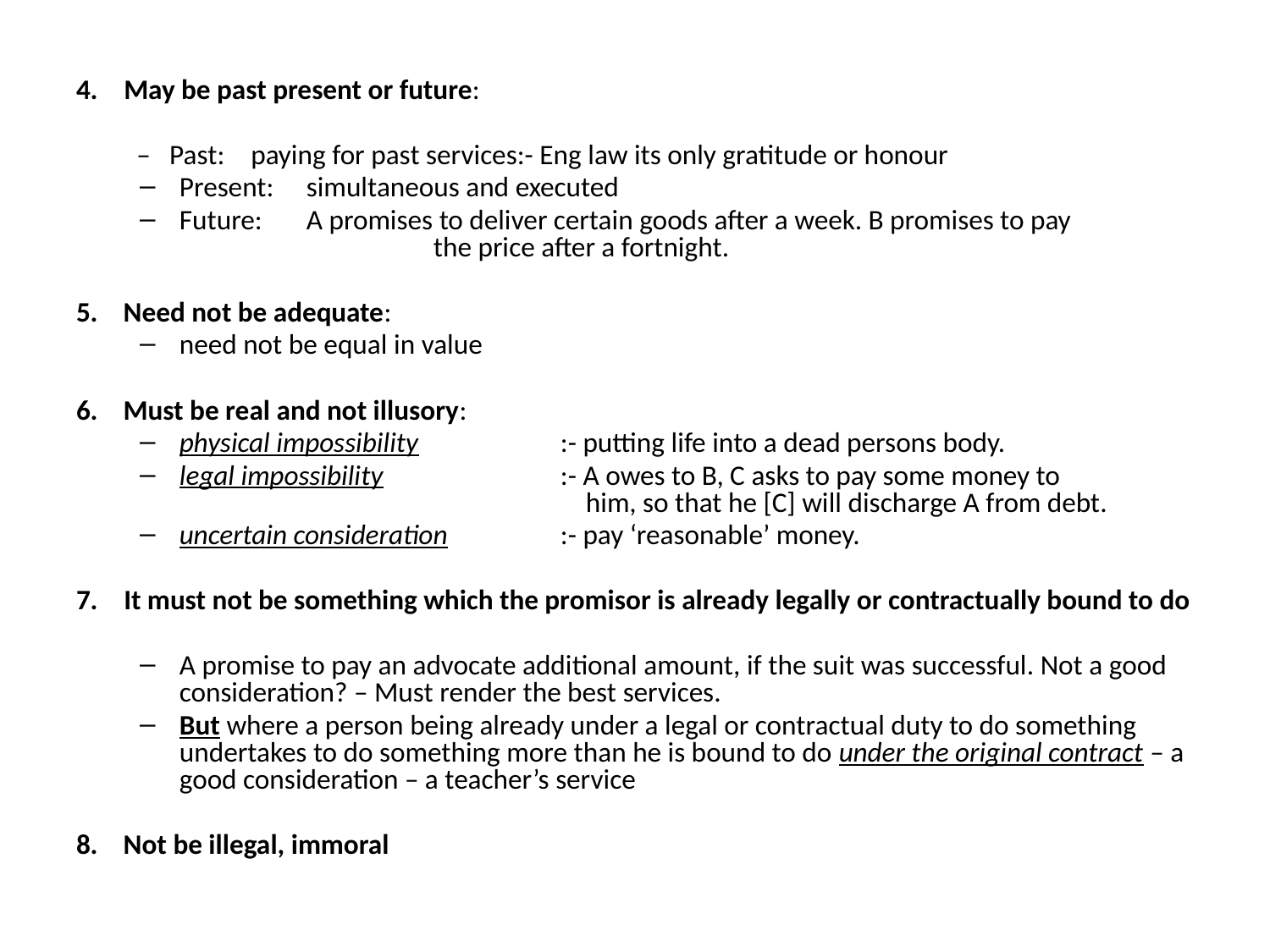

4.	May be past present or future:

	  –   Past:	paying for past services:- Eng law its only gratitude or honour
Present:	simultaneous and executed
Future:	A promises to deliver certain goods after a week. B promises to pay  		the price after a fortnight.

5.    Need not be adequate:
need not be equal in value

6.    Must be real and not illusory:
physical impossibility		:- putting life into a dead persons body.
legal impossibility		:- A owes to B, C asks to pay some money to 				    him, so that he [C] will discharge A from debt.
uncertain consideration	:- pay ‘reasonable’ money.

7.	It must not be something which the promisor is already legally or contractually bound to do

A promise to pay an advocate additional amount, if the suit was successful. Not a good consideration? – Must render the best services.
But where a person being already under a legal or contractual duty to do something undertakes to do something more than he is bound to do under the original contract – a good consideration – a teacher’s service

8.    Not be illegal, immoral

#